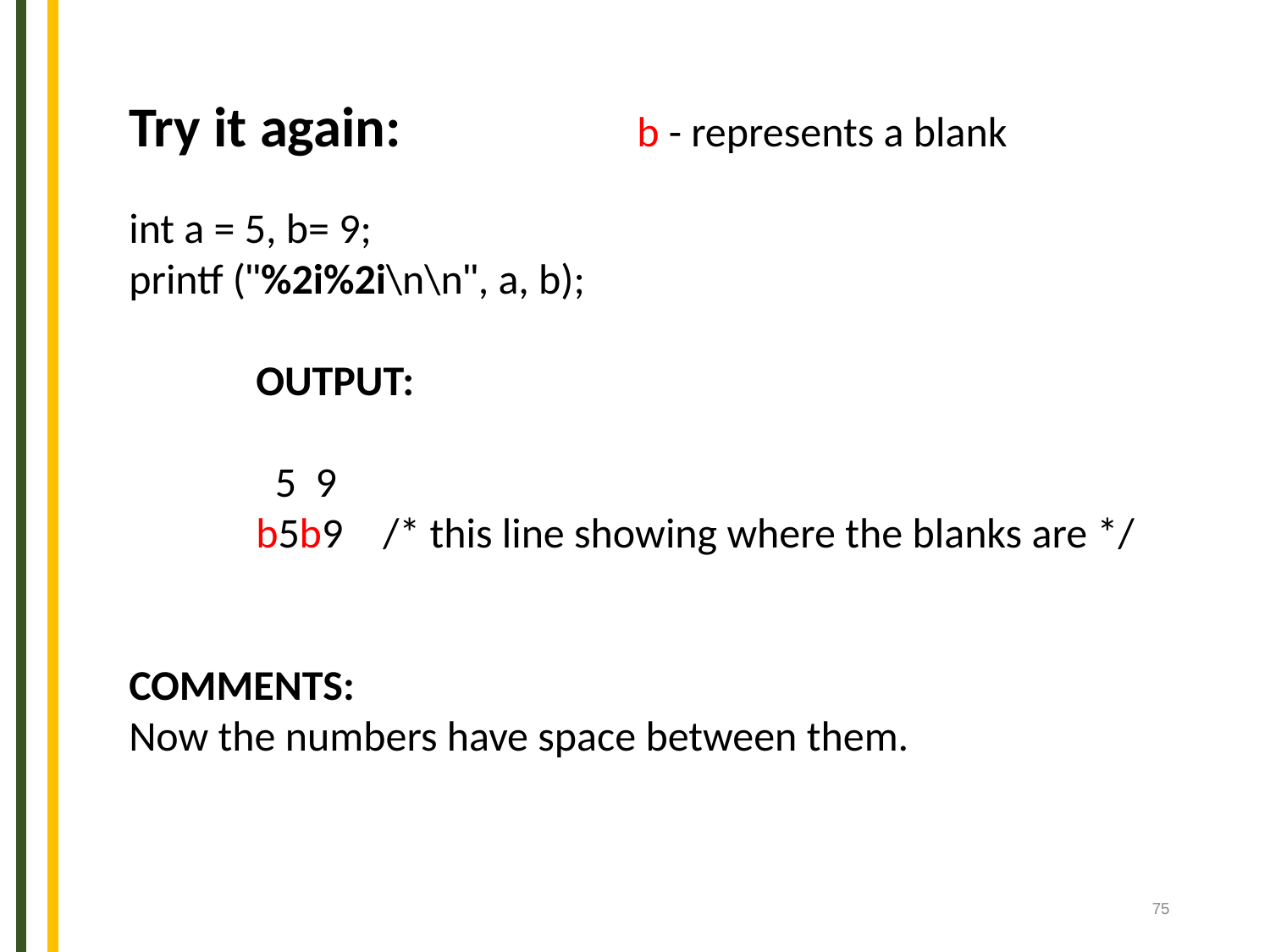

Try it again:		b - represents a blank

int a = 5, b= 9;
printf ("%2i%2i\n\n", a, b);

	OUTPUT:

	  5  9
	b5b9	/* this line showing where the blanks are */

COMMENTS:
Now the numbers have space between them.
75